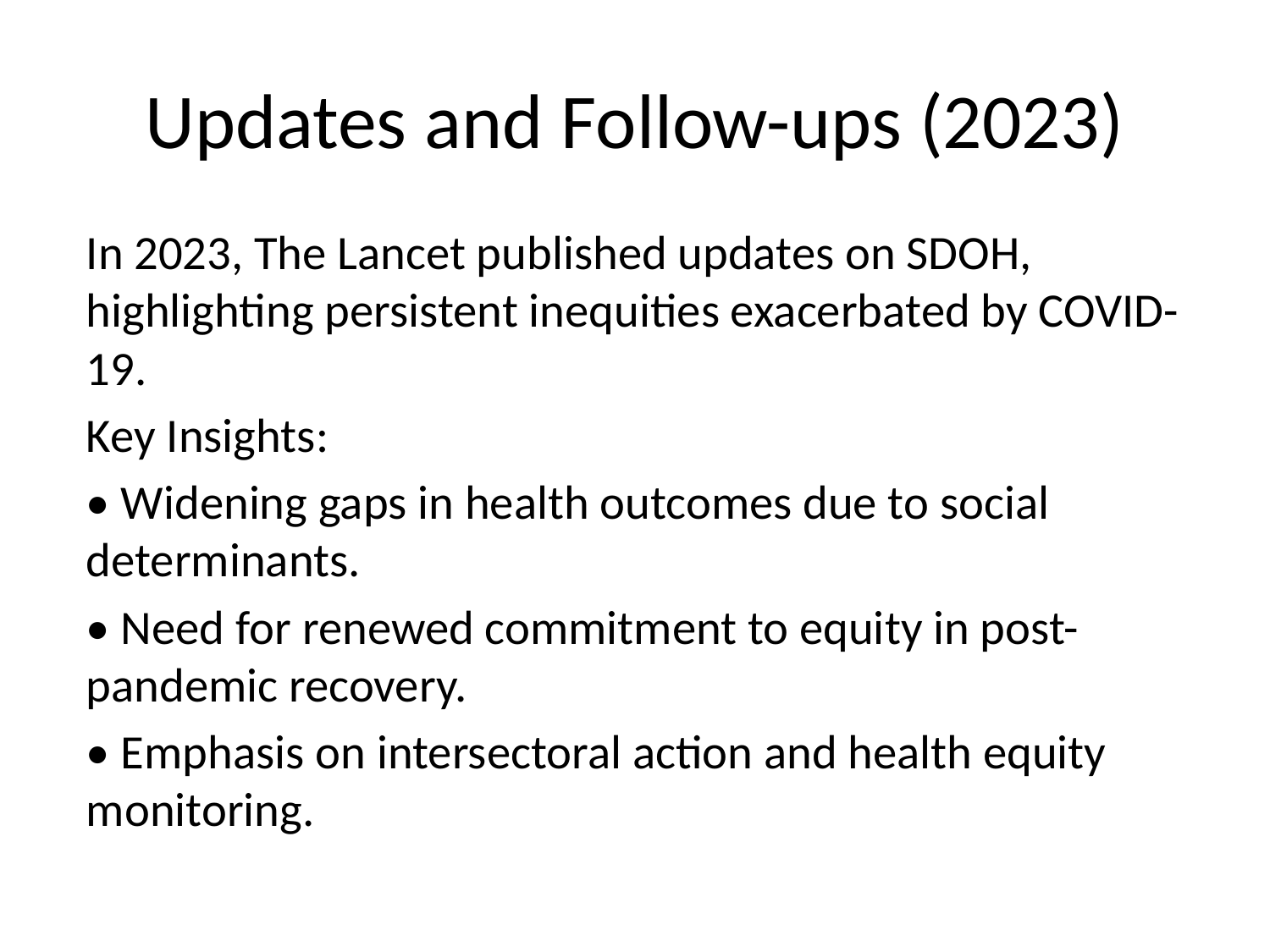

# Updates and Follow-ups (2023)
In 2023, The Lancet published updates on SDOH, highlighting persistent inequities exacerbated by COVID-19.
Key Insights:
• Widening gaps in health outcomes due to social determinants.
• Need for renewed commitment to equity in post-pandemic recovery.
• Emphasis on intersectoral action and health equity monitoring.